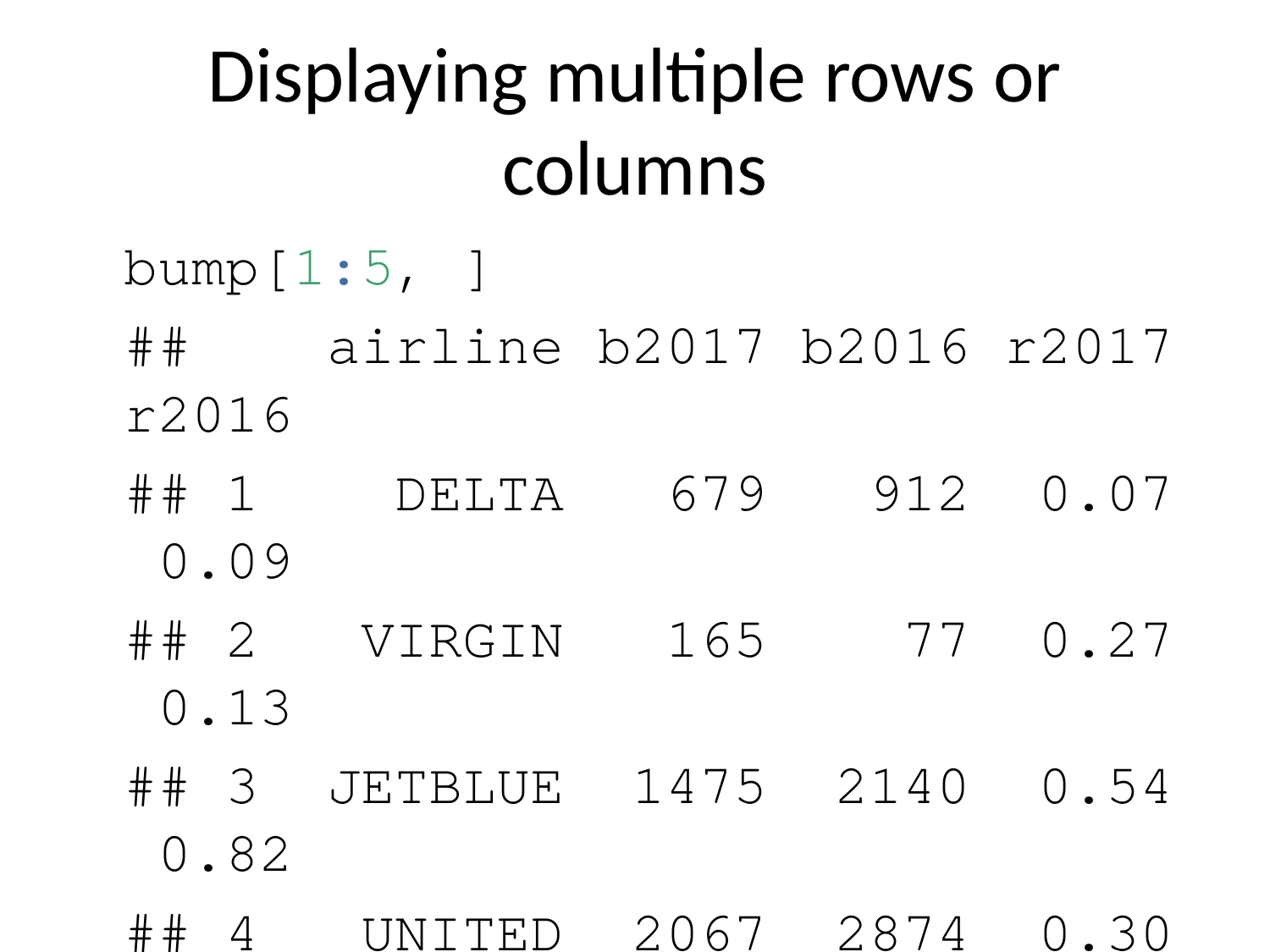

# Displaying multiple rows or columns
bump[1:5, ]
##    airline b2017 b2016 r2017 r2016
## 1    DELTA   679   912  0.07  0.09
## 2   VIRGIN   165    77  0.27  0.13
## 3  JETBLUE  1475  2140  0.54  0.82
## 4   UNITED  2067  2874  0.30  0.45
## 5 HAWAIIAN    92    30  0.11  0.04